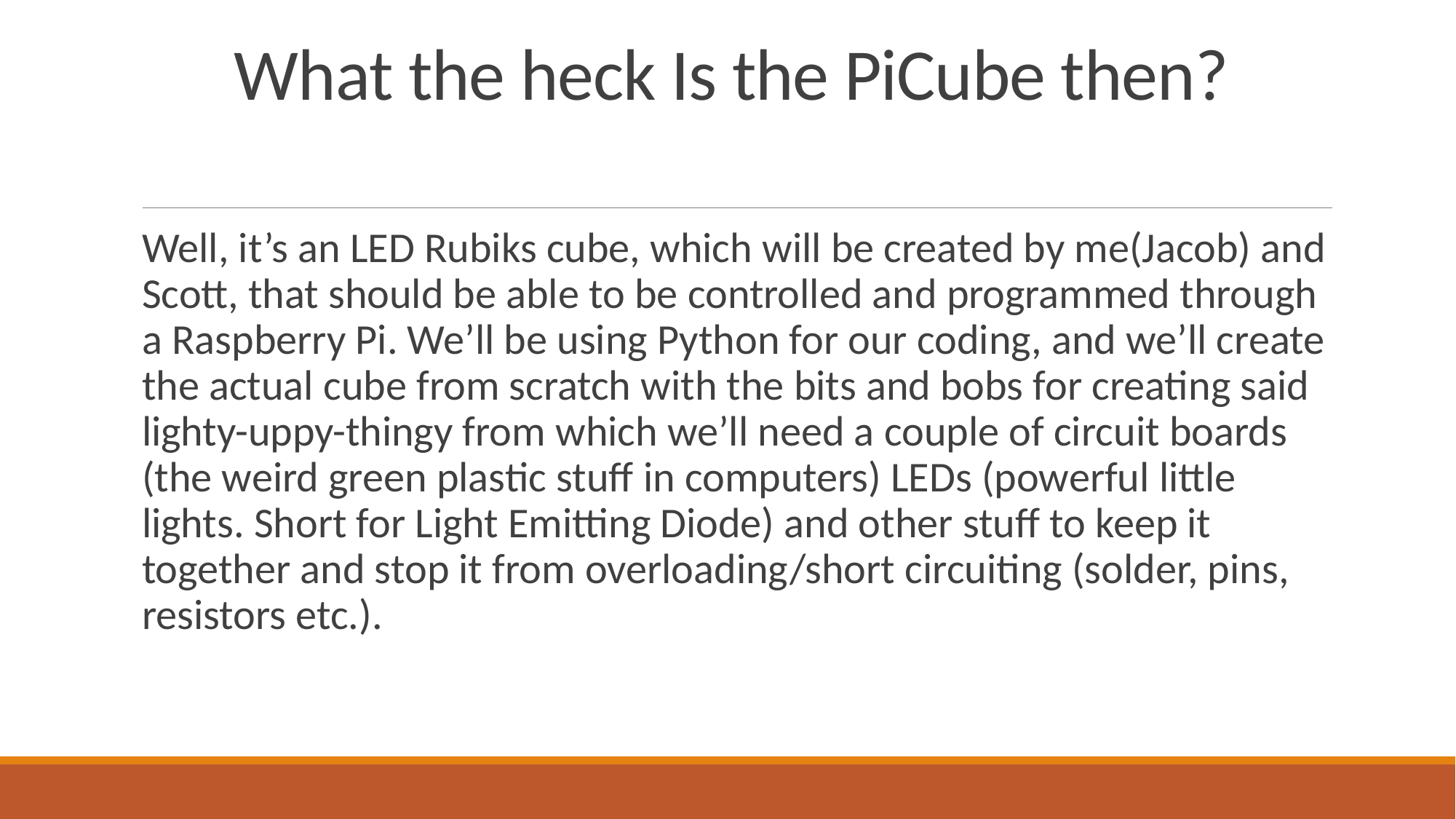

# What the heck Is the PiCube then?
Well, it’s an LED Rubiks cube, which will be created by me(Jacob) and Scott, that should be able to be controlled and programmed through a Raspberry Pi. We’ll be using Python for our coding, and we’ll create the actual cube from scratch with the bits and bobs for creating said lighty-uppy-thingy from which we’ll need a couple of circuit boards (the weird green plastic stuff in computers) LEDs (powerful little lights. Short for Light Emitting Diode) and other stuff to keep it together and stop it from overloading/short circuiting (solder, pins, resistors etc.).